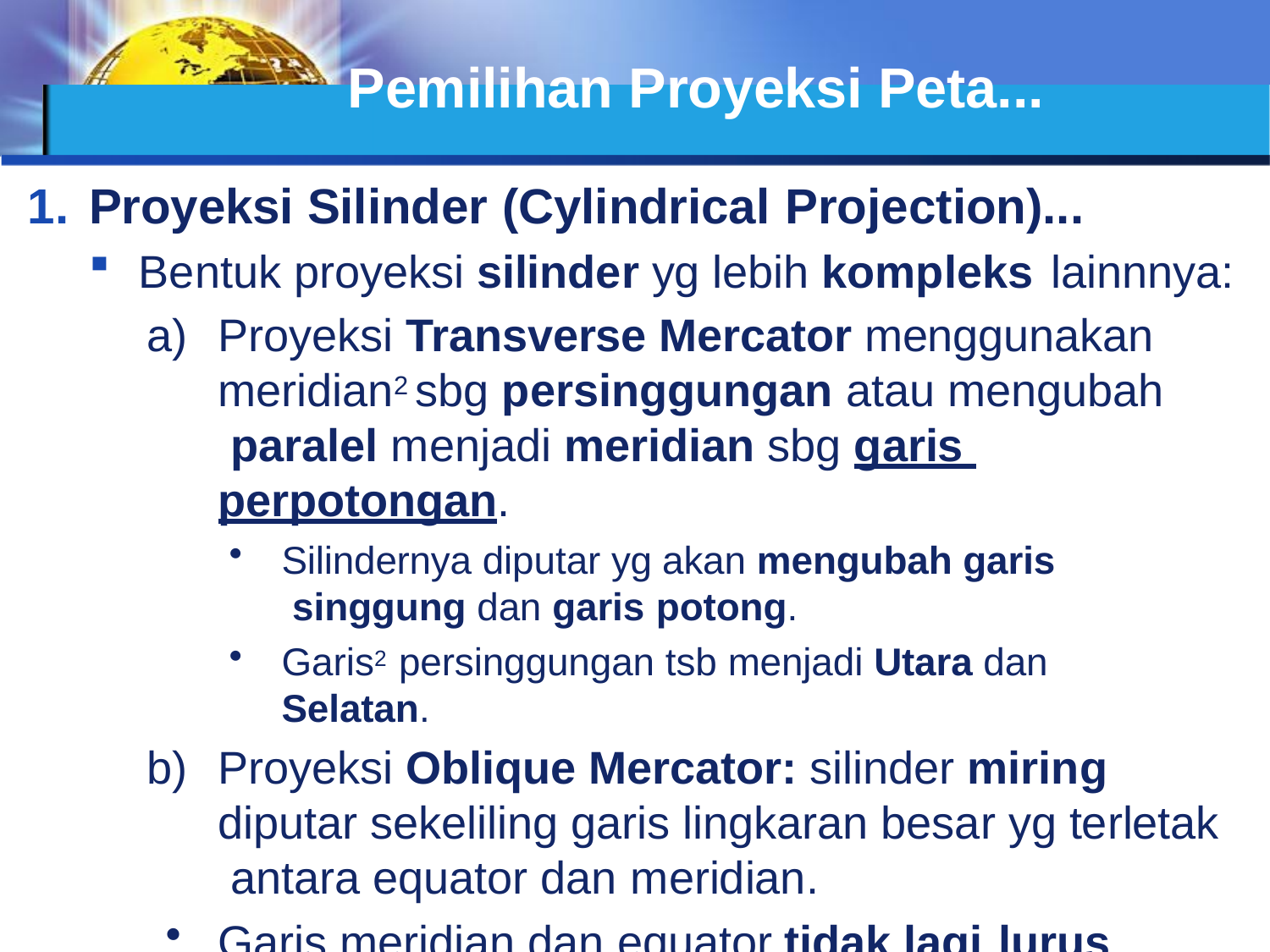

# Pemilihan Proyeksi Peta...
Proyeksi Silinder (Cylindrical Projection)...
Bentuk proyeksi silinder yg lebih kompleks lainnnya:
Proyeksi Transverse Mercator menggunakan  meridian2 sbg persinggungan atau mengubah  paralel menjadi meridian sbg garis  perpotongan.
Silindernya diputar yg akan mengubah garis  singgung dan garis potong.
Garis2  persinggungan tsb menjadi Utara dan Selatan.
Proyeksi Oblique Mercator: silinder miring  diputar sekeliling garis lingkaran besar yg terletak  antara equator dan meridian.
Garis meridian dan equator tidak lagi lurus.